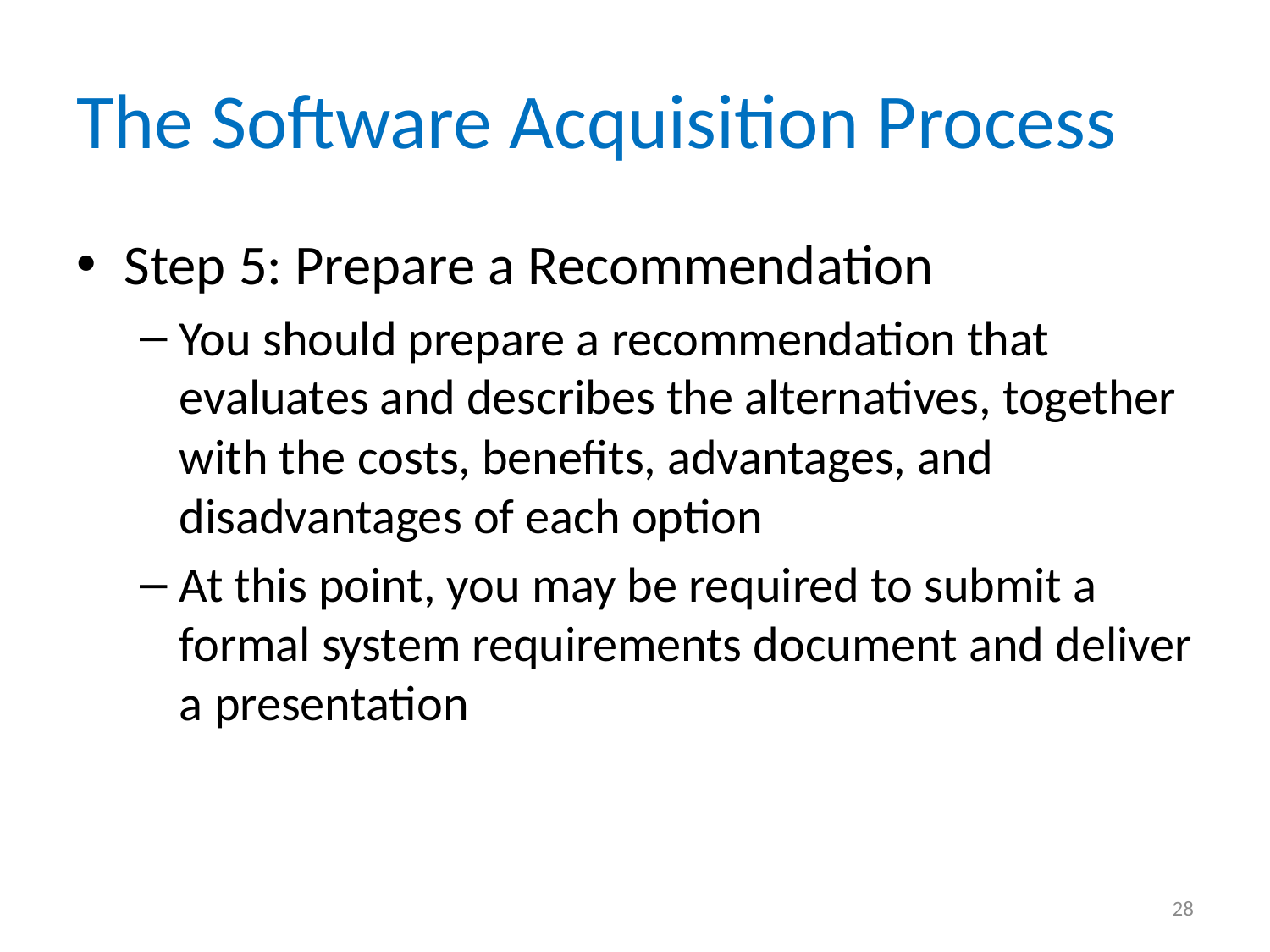

# The Software Acquisition Process
Step 5: Prepare a Recommendation
You should prepare a recommendation that evaluates and describes the alternatives, together with the costs, benefits, advantages, and disadvantages of each option
At this point, you may be required to submit a formal system requirements document and deliver a presentation
28